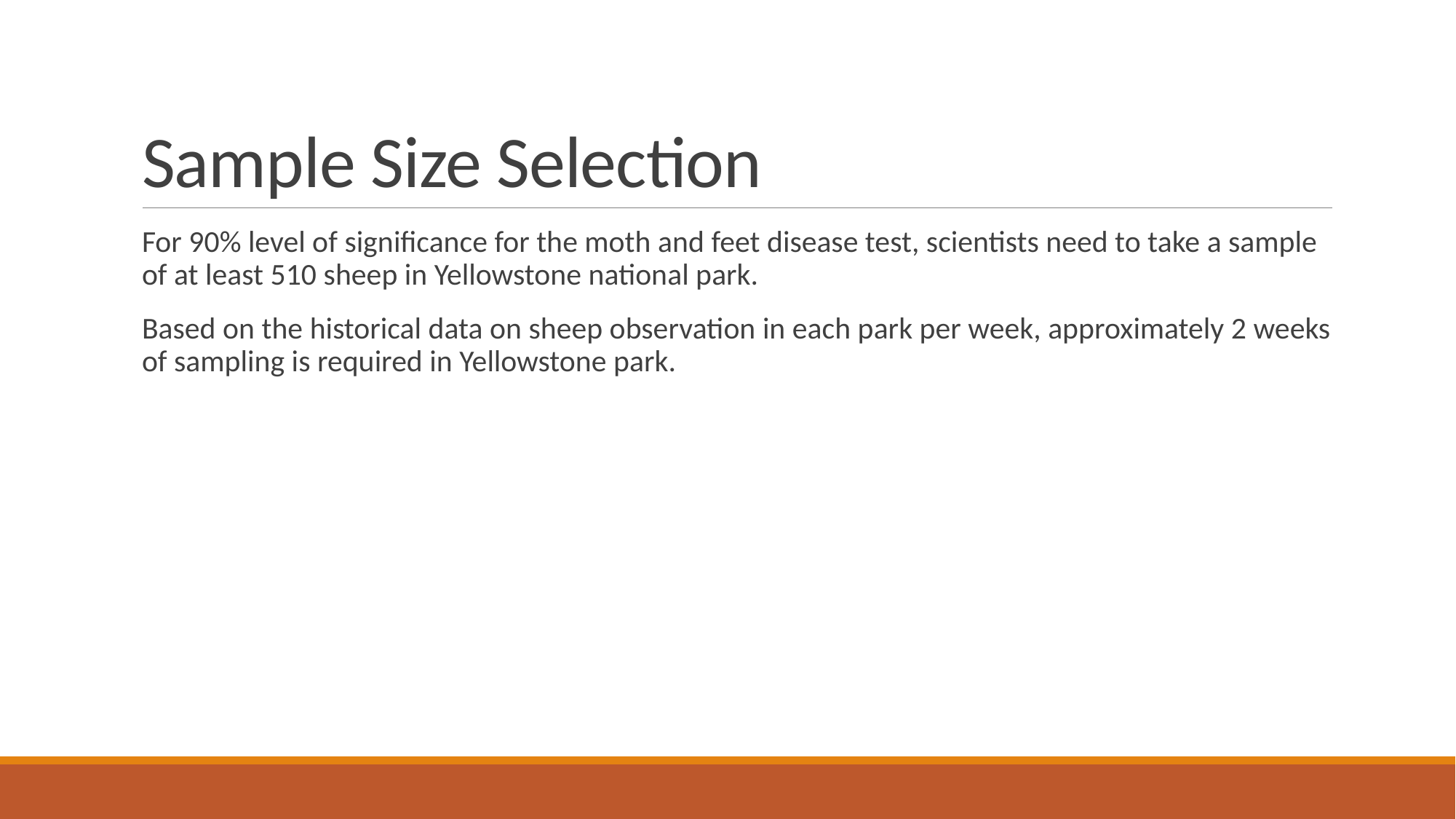

# Sample Size Selection
For 90% level of significance for the moth and feet disease test, scientists need to take a sample of at least 510 sheep in Yellowstone national park.
Based on the historical data on sheep observation in each park per week, approximately 2 weeks of sampling is required in Yellowstone park.